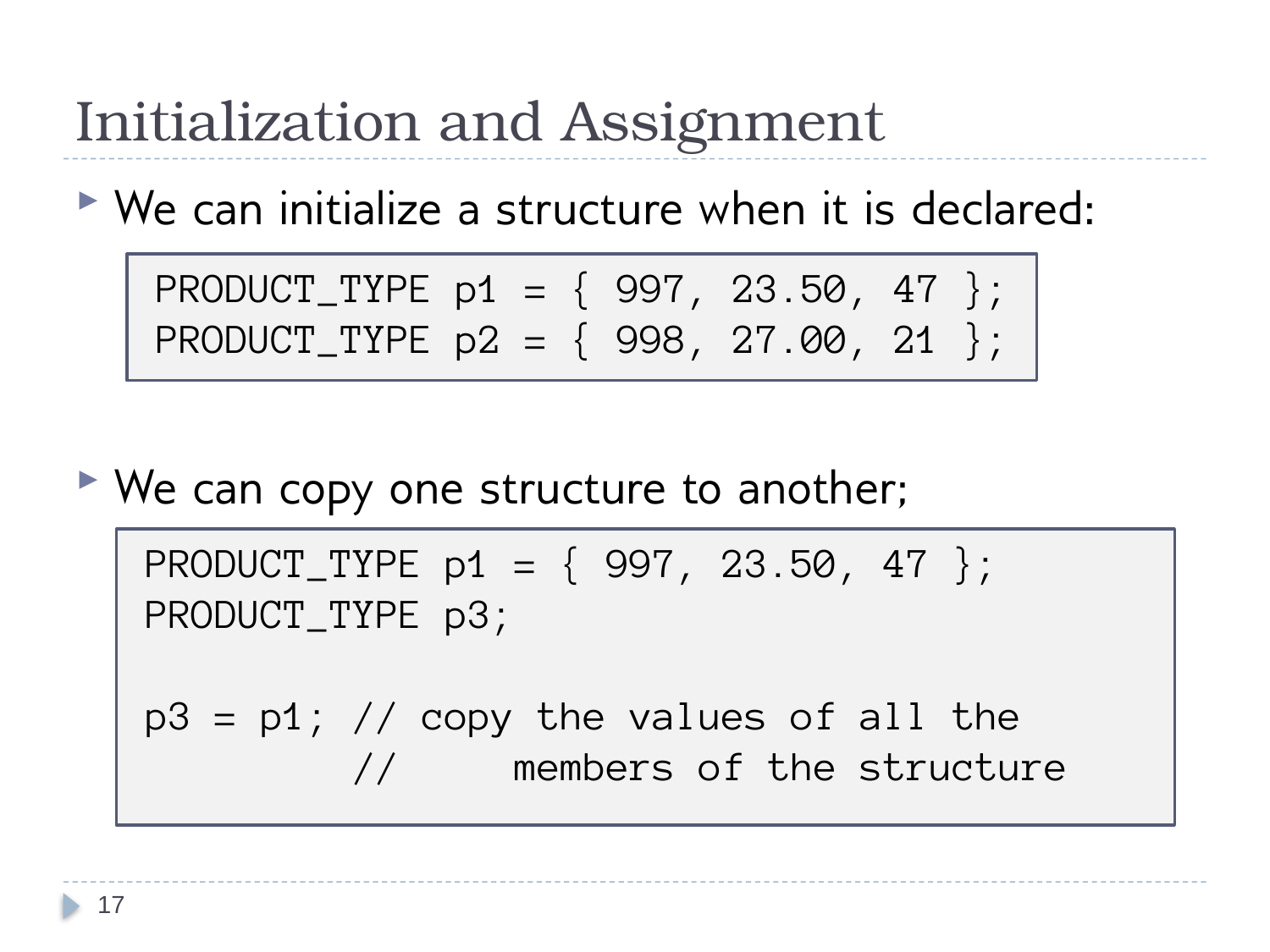

# Initialization and Assignment
We can initialize a structure when it is declared:

We can copy one structure to another;

 PRODUCT_TYPE p1 = { 997, 23.50, 47 };
 PRODUCT_TYPE p2 = { 998, 27.00, 21 };
 PRODUCT_TYPE p1 = { 997, 23.50, 47 };
 PRODUCT_TYPE p3;

 p3 = p1; // copy the values of all the
          //     members of the structure

17